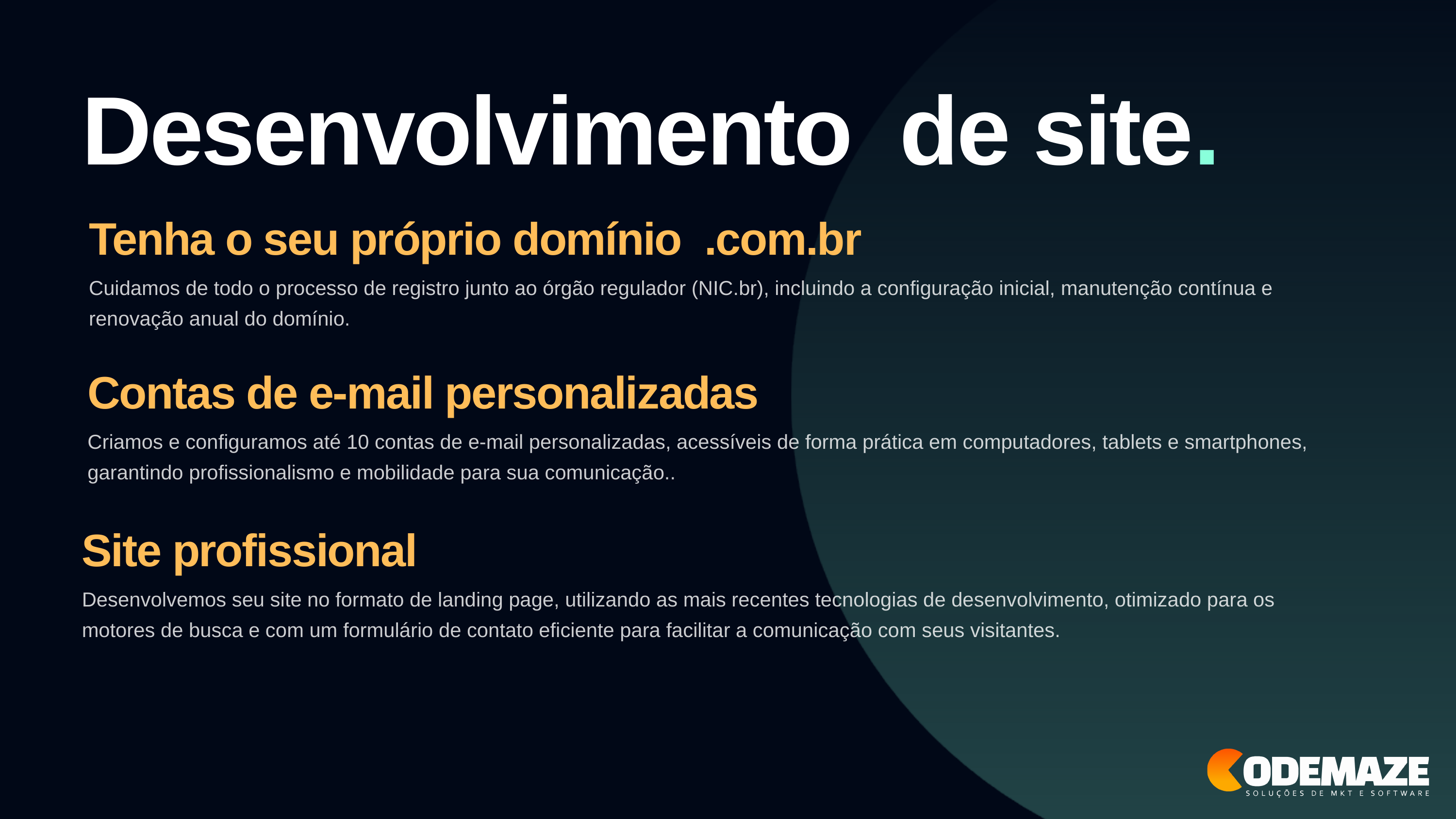

Desenvolvimento  de site.
Tenha o seu próprio domínio  .com.br
Cuidamos de todo o processo de registro junto ao órgão regulador (NIC.br), incluindo a configuração inicial, manutenção contínua e renovação anual do domínio.
Contas de e-mail personalizadas
Criamos e configuramos até 10 contas de e-mail personalizadas, acessíveis de forma prática em computadores, tablets e smartphones, garantindo profissionalismo e mobilidade para sua comunicação..
Site profissional
Desenvolvemos seu site no formato de landing page, utilizando as mais recentes tecnologias de desenvolvimento, otimizado para os motores de busca e com um formulário de contato eficiente para facilitar a comunicação com seus visitantes.